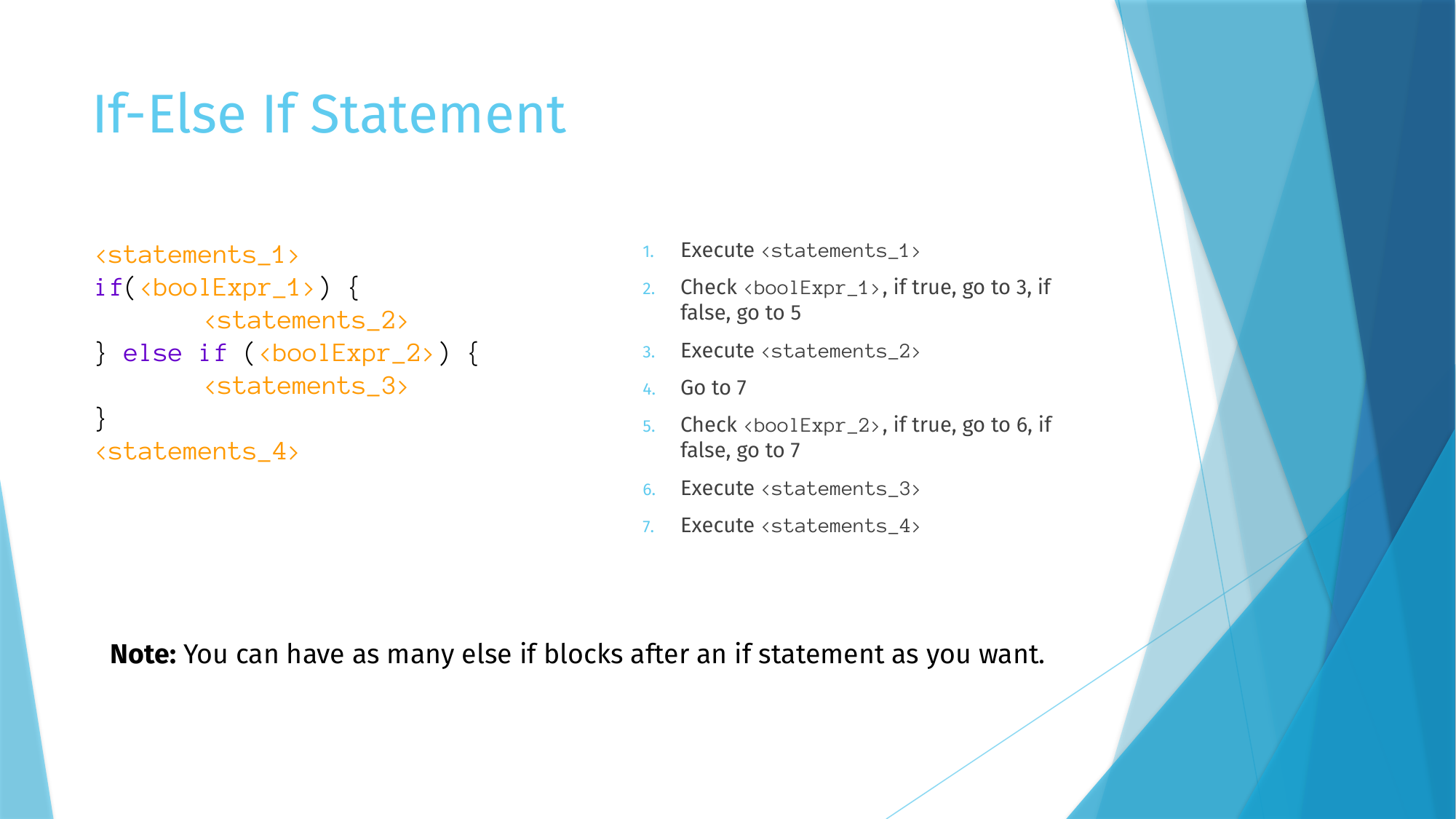

# If-Else If Statement
<statements_1>
if(<boolExpr_1>) {
	<statements_2>
} else if (<boolExpr_2>) {
	<statements_3>
}
<statements_4>
Execute <statements_1>
Check <boolExpr_1>, if true, go to 3, if false, go to 5
Execute <statements_2>
Go to 7
Check <boolExpr_2>, if true, go to 6, if false, go to 7
Execute <statements_3>
Execute <statements_4>
Note: You can have as many else if blocks after an if statement as you want.